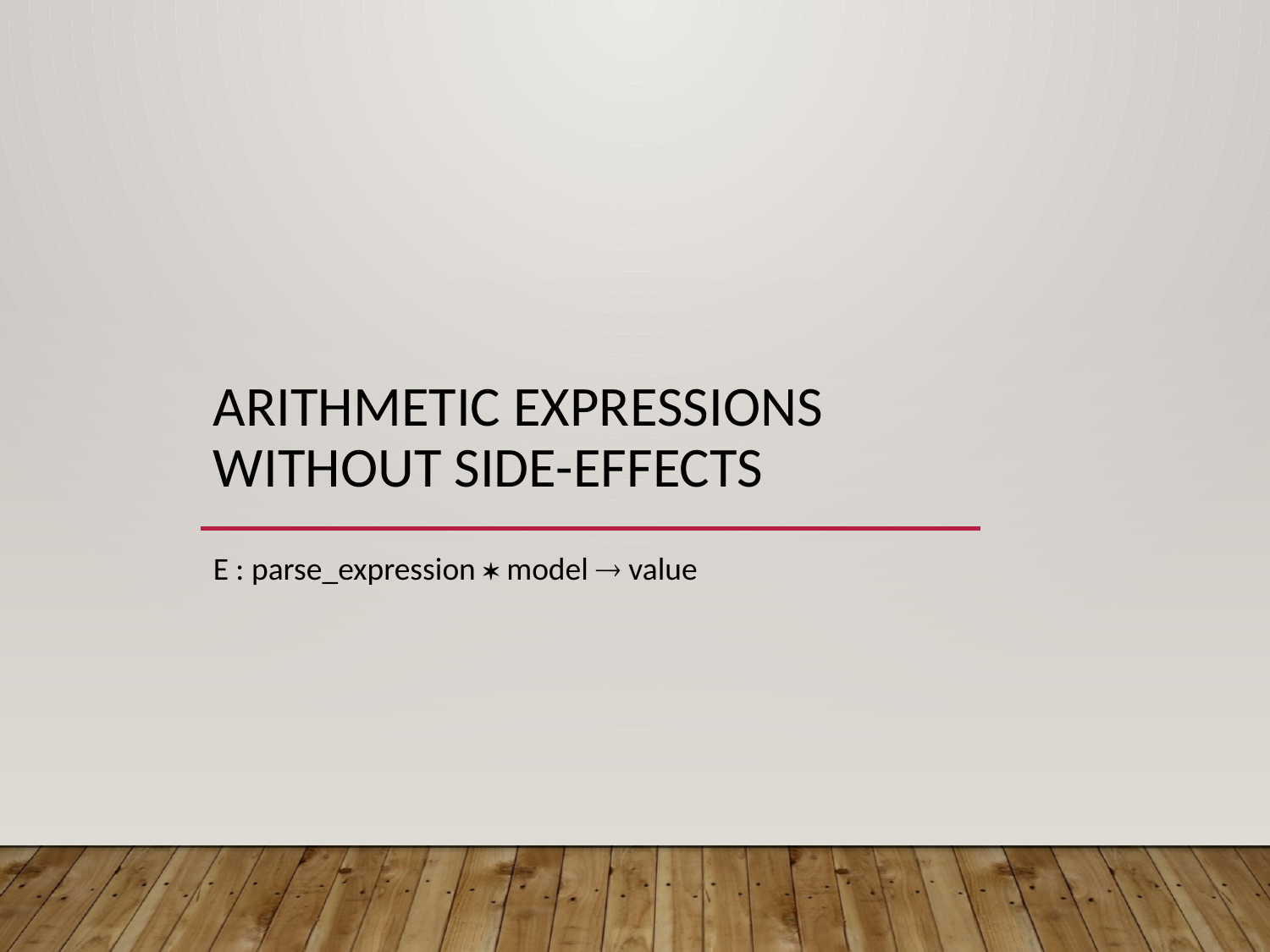

# Arithmetic Expressions without Side-effects
E : parse_expression ∗ model → value